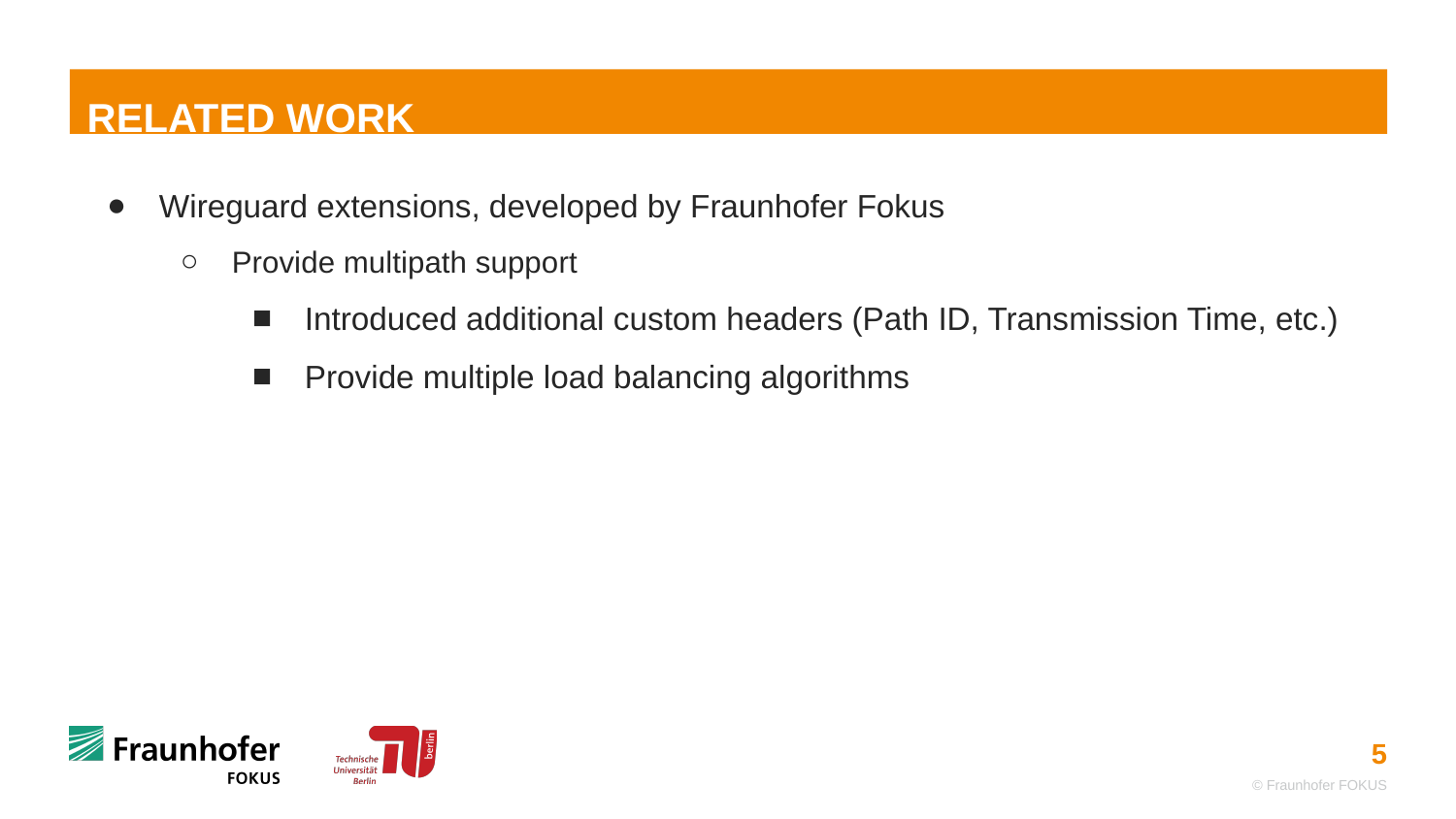

# RELATED WORK
Wireguard extensions, developed by Fraunhofer Fokus
Provide multipath support
Introduced additional custom headers (Path ID, Transmission Time, etc.)
Provide multiple load balancing algorithms
© Fraunhofer FOKUS